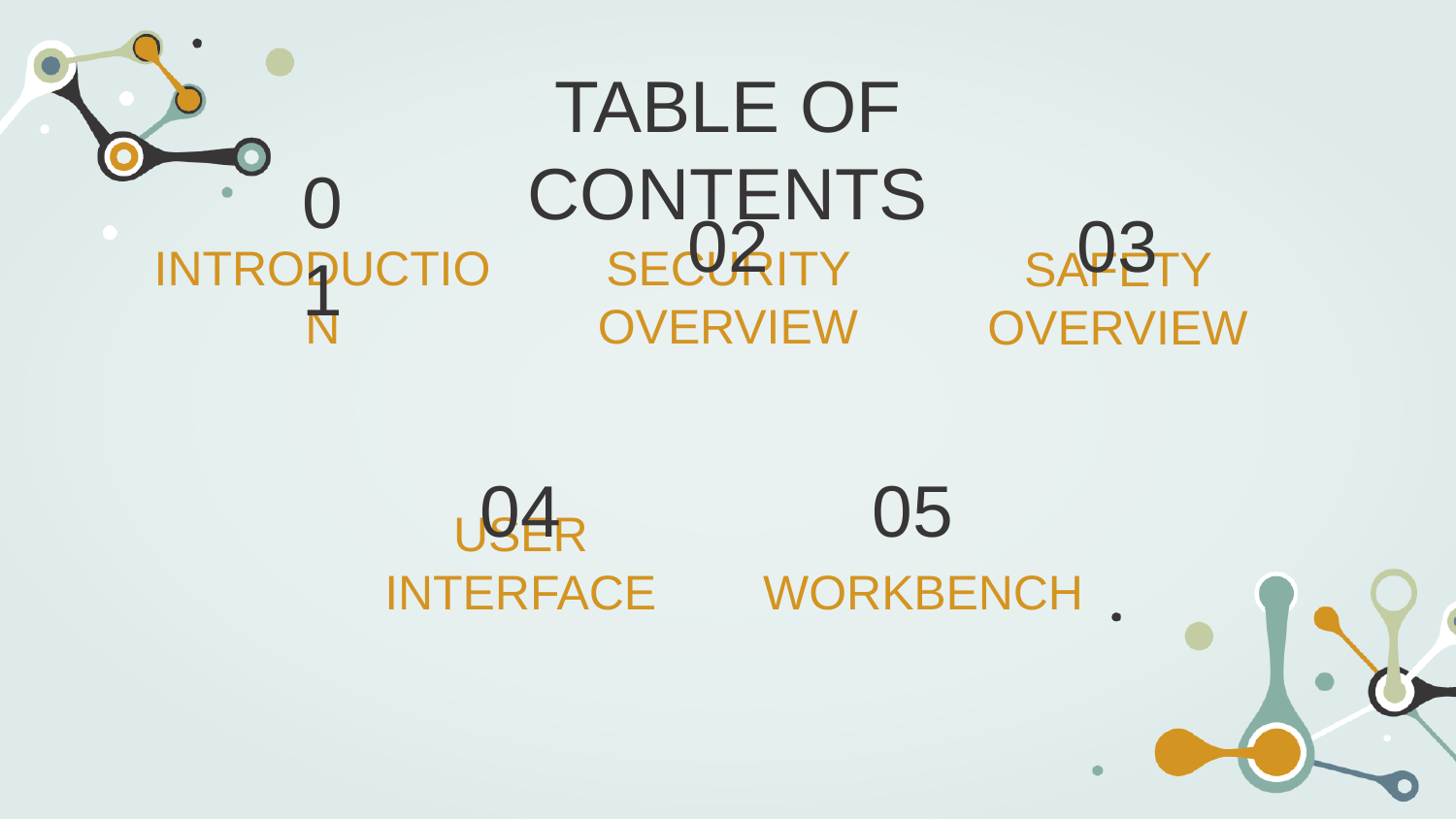

TABLE OF CONTENTS
01
02
03
# INTRODUCTION
SECURITY OVERVIEW
SAFETY OVERVIEW
04
05
USER INTERFACE
WORKBENCH